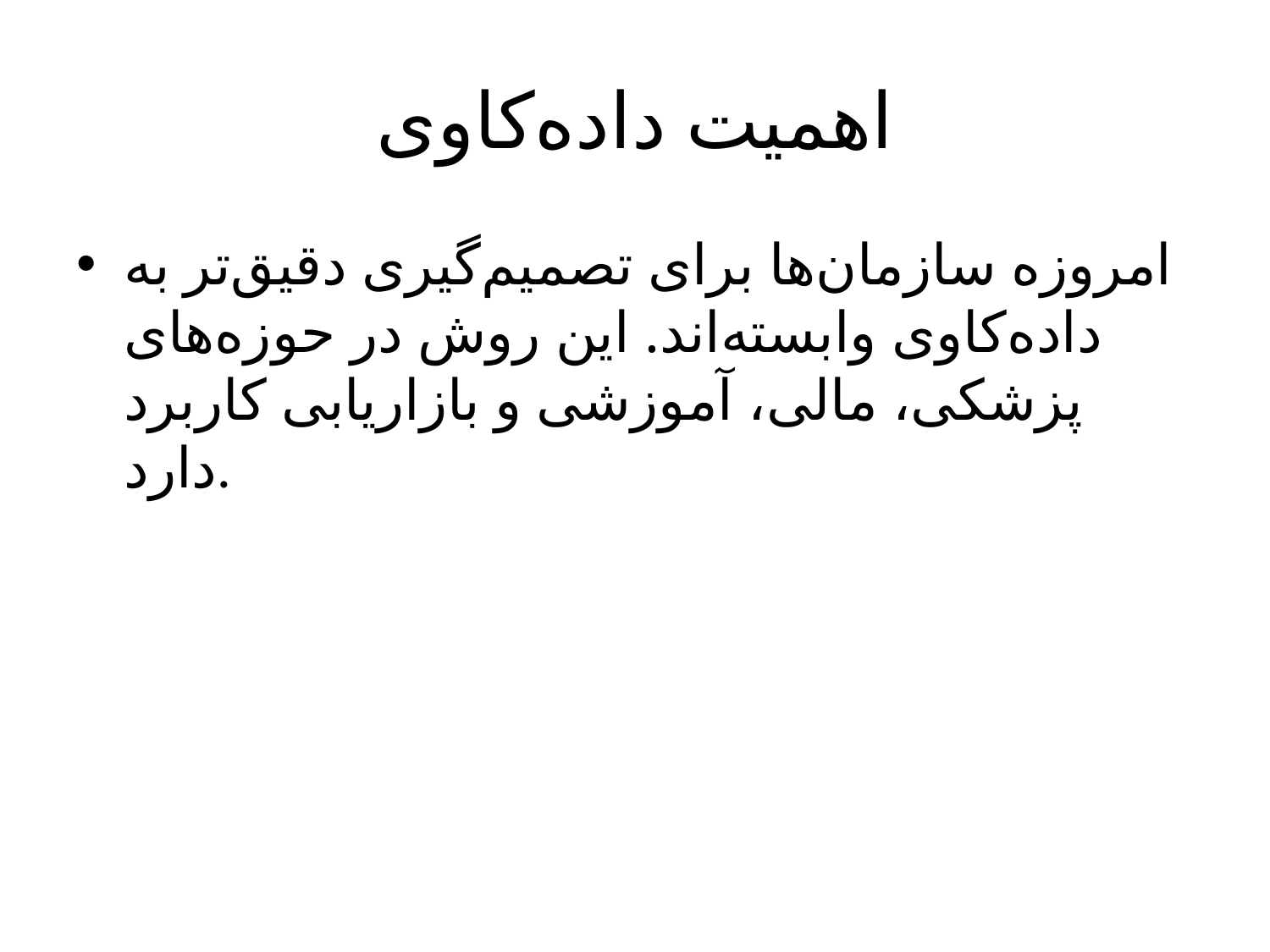

# اهمیت داده‌کاوی
امروزه سازمان‌ها برای تصمیم‌گیری دقیق‌تر به داده‌کاوی وابسته‌اند. این روش در حوزه‌های پزشکی، مالی، آموزشی و بازاریابی کاربرد دارد.